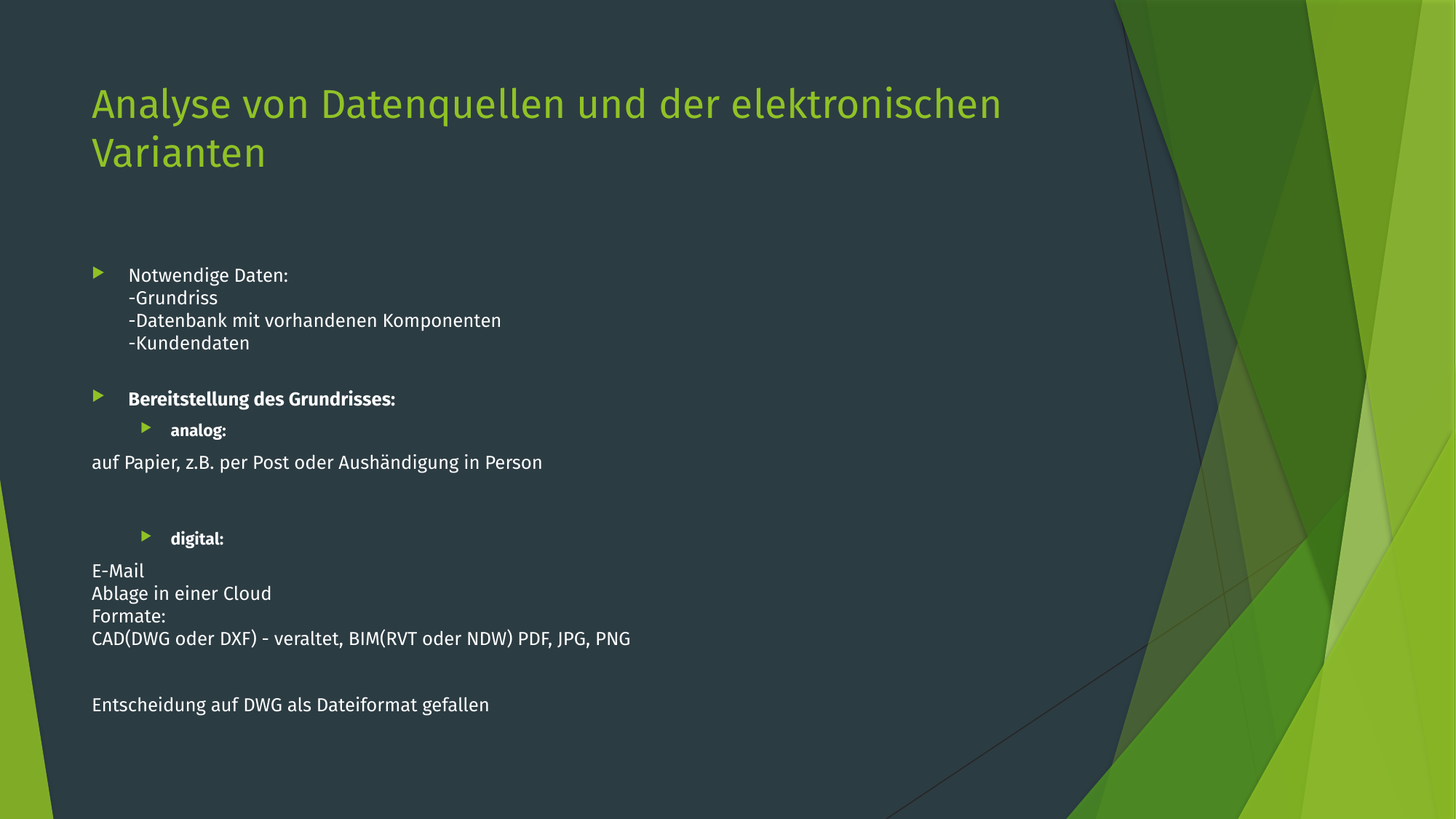

# Analyse von Datenquellen und der elektronischen Varianten
Notwendige Daten:
-Grundriss
-Datenbank mit vorhandenen Komponenten
-Kundendaten
Bereitstellung des Grundrisses:
analog:
auf Papier, z.B. per Post oder Aushändigung in Person
digital:
E-Mail
Ablage in einer Cloud
Formate:
CAD(DWG oder DXF) - veraltet, BIM(RVT oder NDW) PDF, JPG, PNG

Entscheidung auf DWG als Dateiformat gefallen